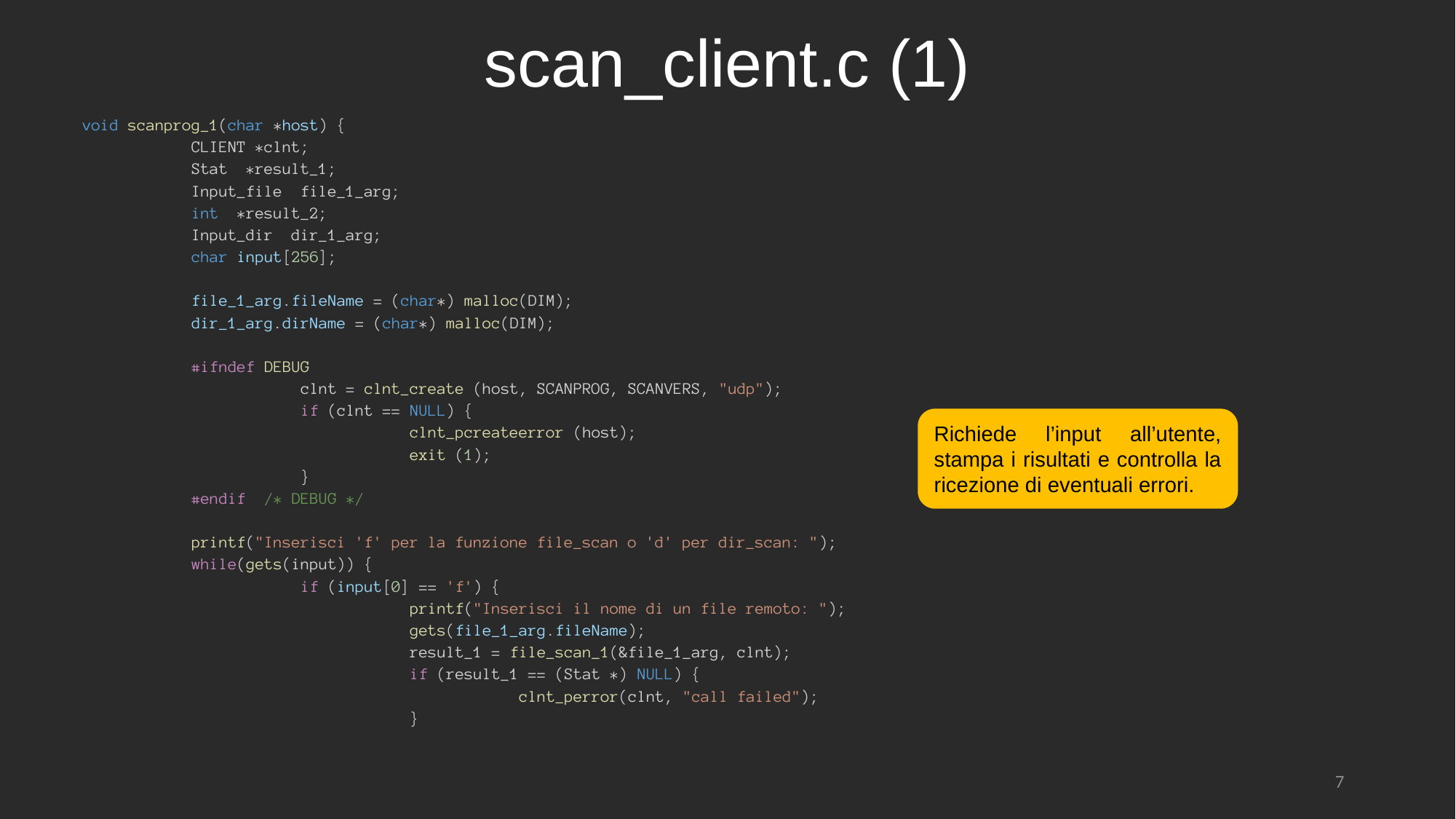

# scan_client.c (1)
void scanprog_1(char *host) {
	CLIENT *clnt;
	Stat  *result_1;
	Input_file  file_1_arg;
	int  *result_2;
	Input_dir  dir_1_arg;
	char input[256];

	file_1_arg.fileName = (char*) malloc(DIM);
	dir_1_arg.dirName = (char*) malloc(DIM);

	#ifndef DEBUG
		clnt = clnt_create (host, SCANPROG, SCANVERS, "udp");
		if (clnt == NULL) {
			clnt_pcreateerror (host);
			exit (1);
		}
	#endif  /* DEBUG */

	printf("Inserisci 'f' per la funzione file_scan o 'd' per dir_scan: ");
	while(gets(input)) {
		if (input[0] == 'f') {
			printf("Inserisci il nome di un file remoto: ");
			gets(file_1_arg.fileName);
			result_1 = file_scan_1(&file_1_arg, clnt);
			if (result_1 == (Stat *) NULL) {
				clnt_perror(clnt, "call failed");
			}
Richiede l’input all’utente, stampa i risultati e controlla la ricezione di eventuali errori.
7